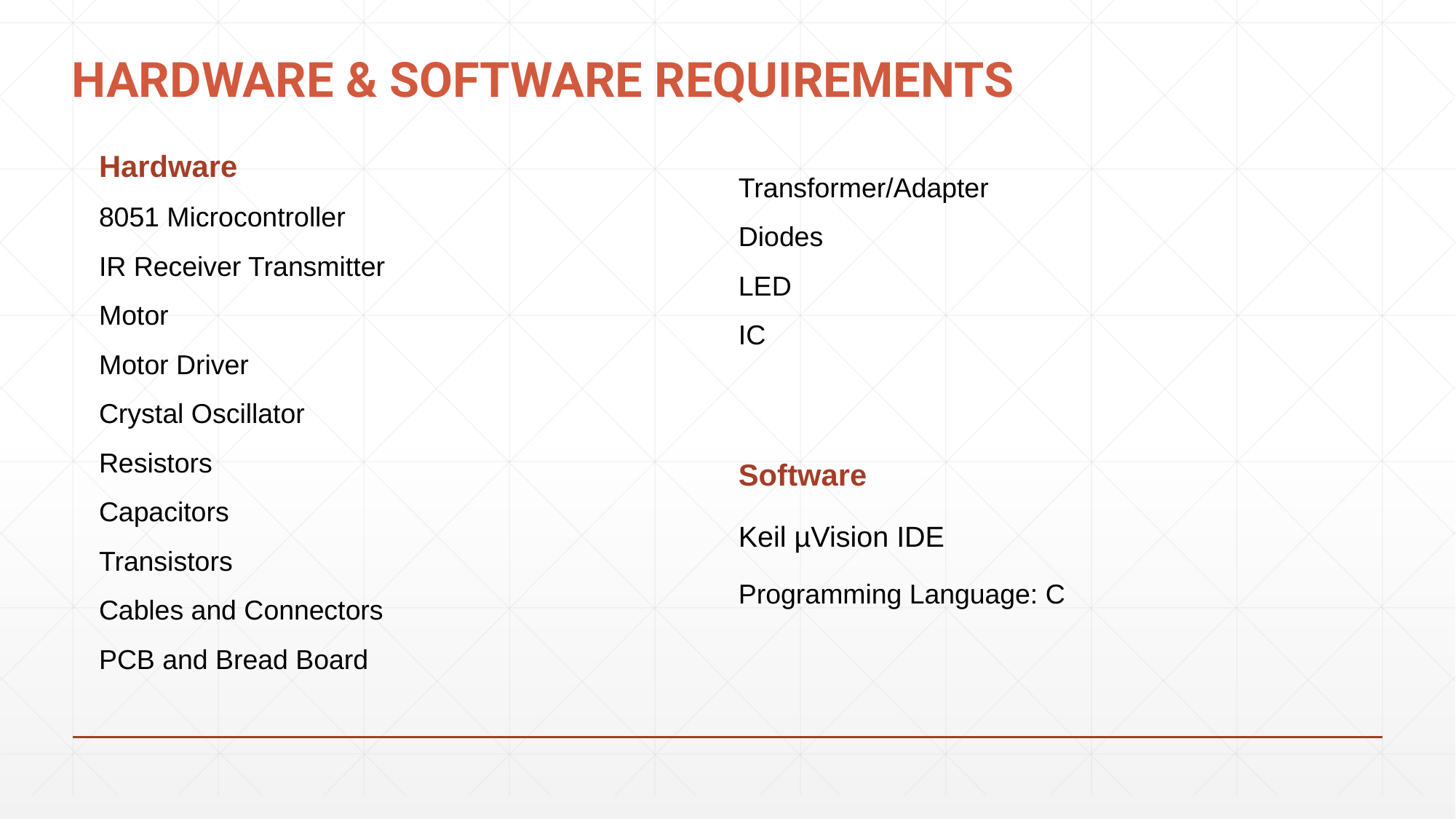

# HARDWARE & SOFTWARE REQUIREMENTS
Hardware
8051 Microcontroller
IR Receiver Transmitter
Motor
Motor Driver
Crystal Oscillator
Resistors
Capacitors
Transistors
Cables and Connectors
PCB and Bread Board

Transformer/Adapter
Diodes
LED
IC

Software
Keil µVision IDE
Programming Language: C